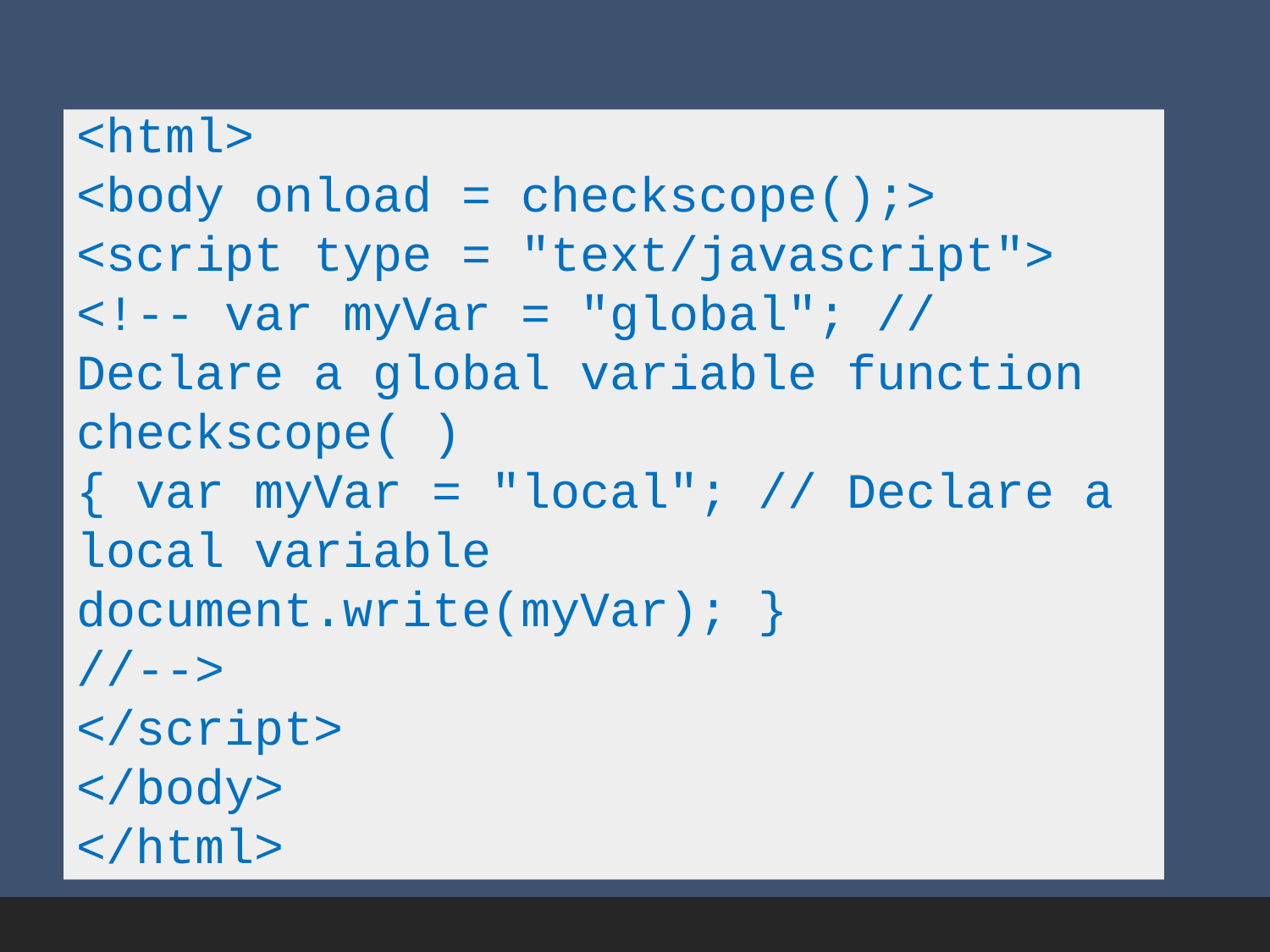

<html>
<body onload = checkscope();> <script type = "text/javascript">
<!-- var myVar = "global"; // Declare a global variable function checkscope( )
{ var myVar = "local"; // Declare a local variable document.write(myVar); }
//-->
</script>
</body>
</html>